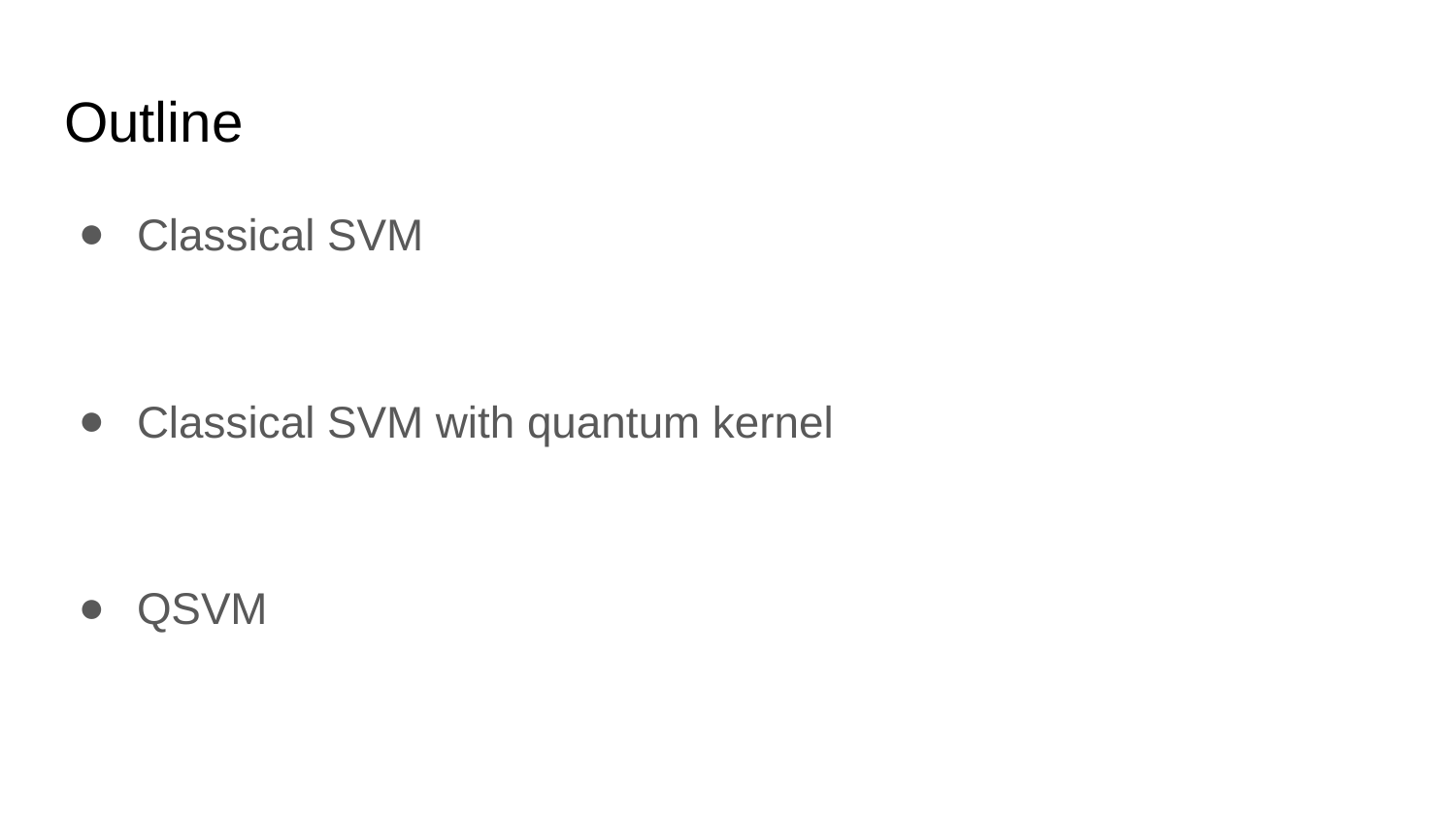

# Outline
Classical SVM

Classical SVM with quantum kernel

QSVM